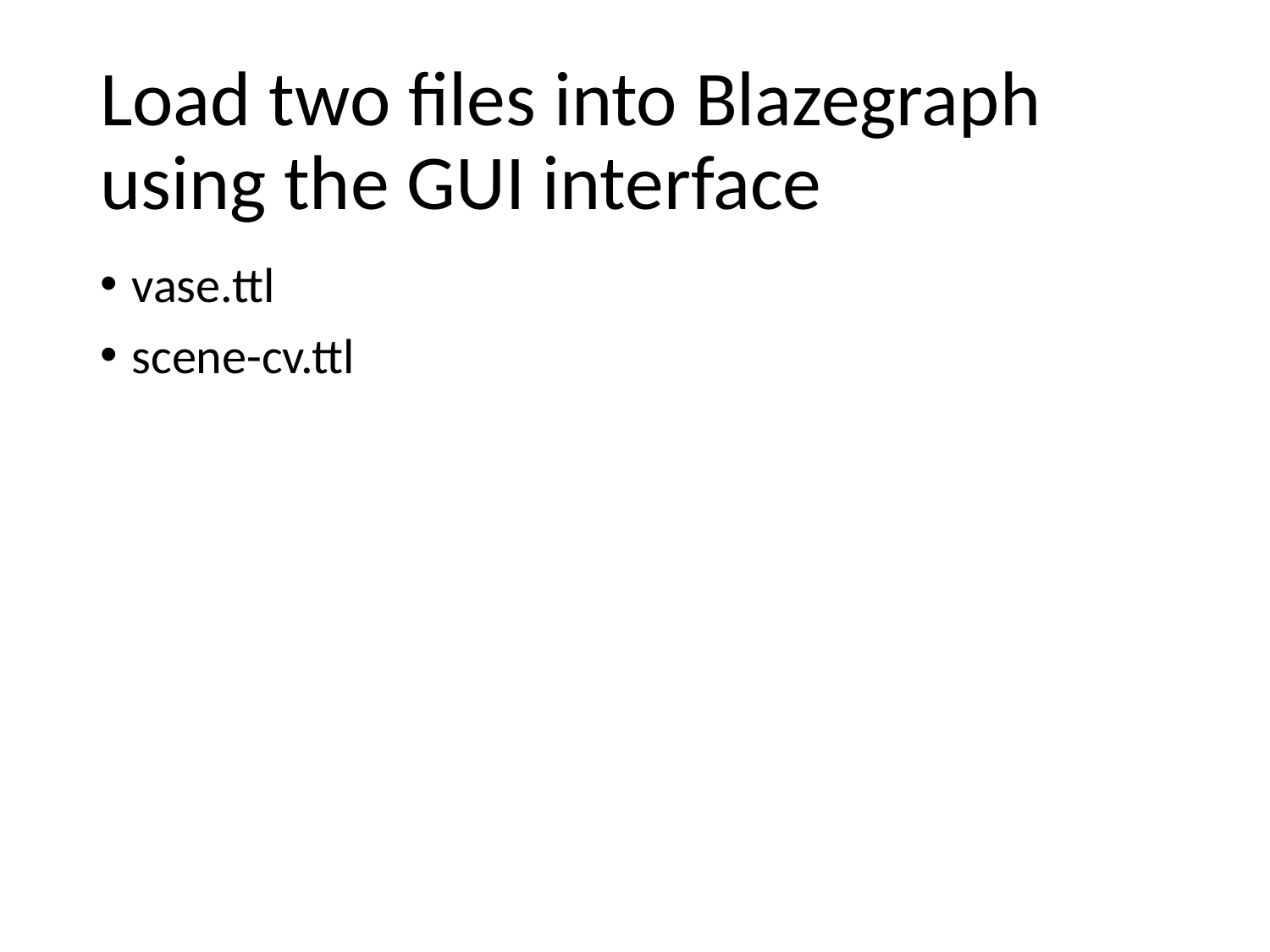

# Load two files into Blazegraph using the GUI interface
vase.ttl
scene-cv.ttl